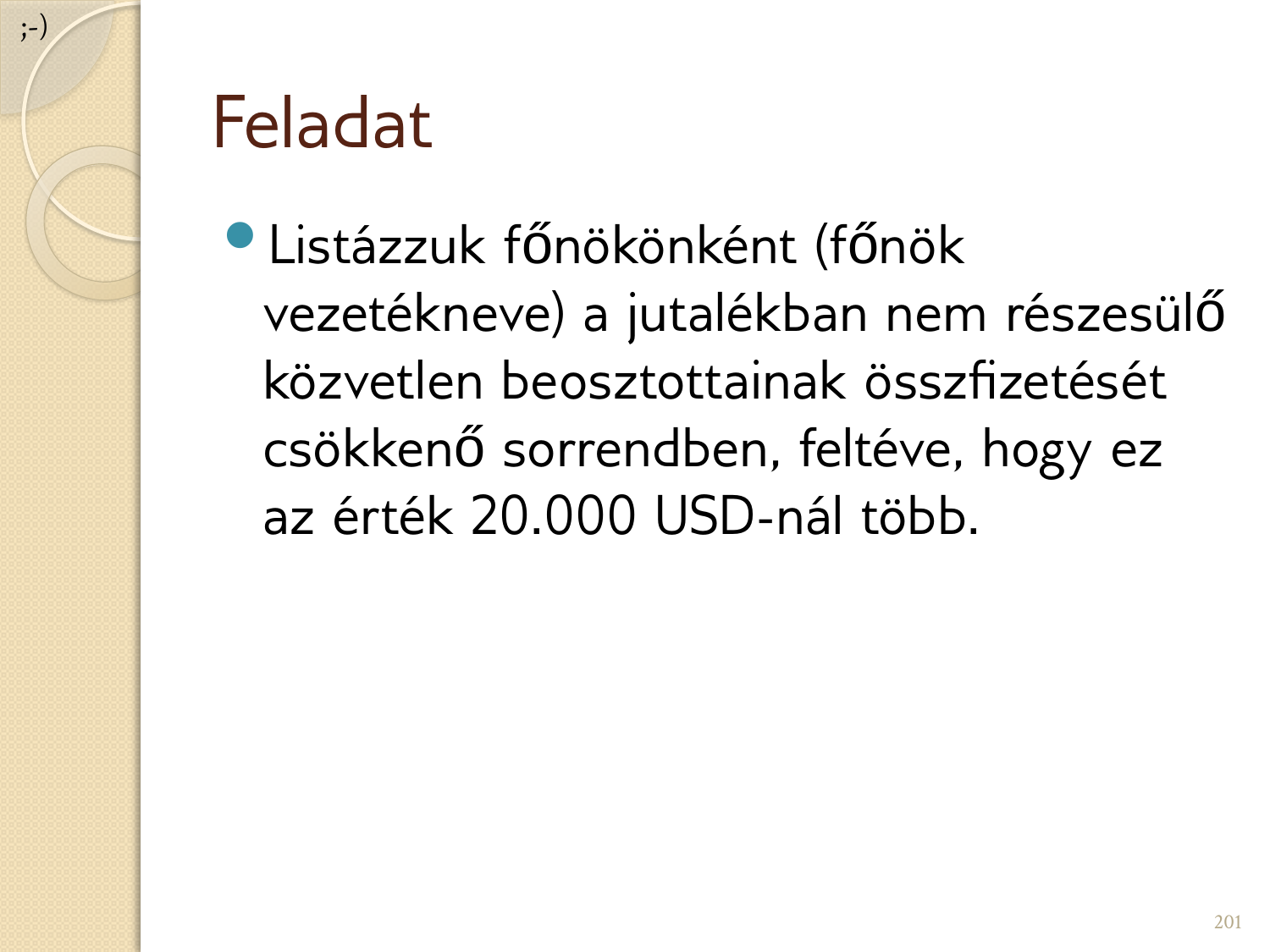

;-)
# Feladat
Listázzuk főnökönként (főnök vezetékneve) a jutalékban nem részesülő közvetlen beosztottainak összfizetését csökkenő sorrendben, feltéve, hogy ez az érték 20.000 USD-nál több.
201